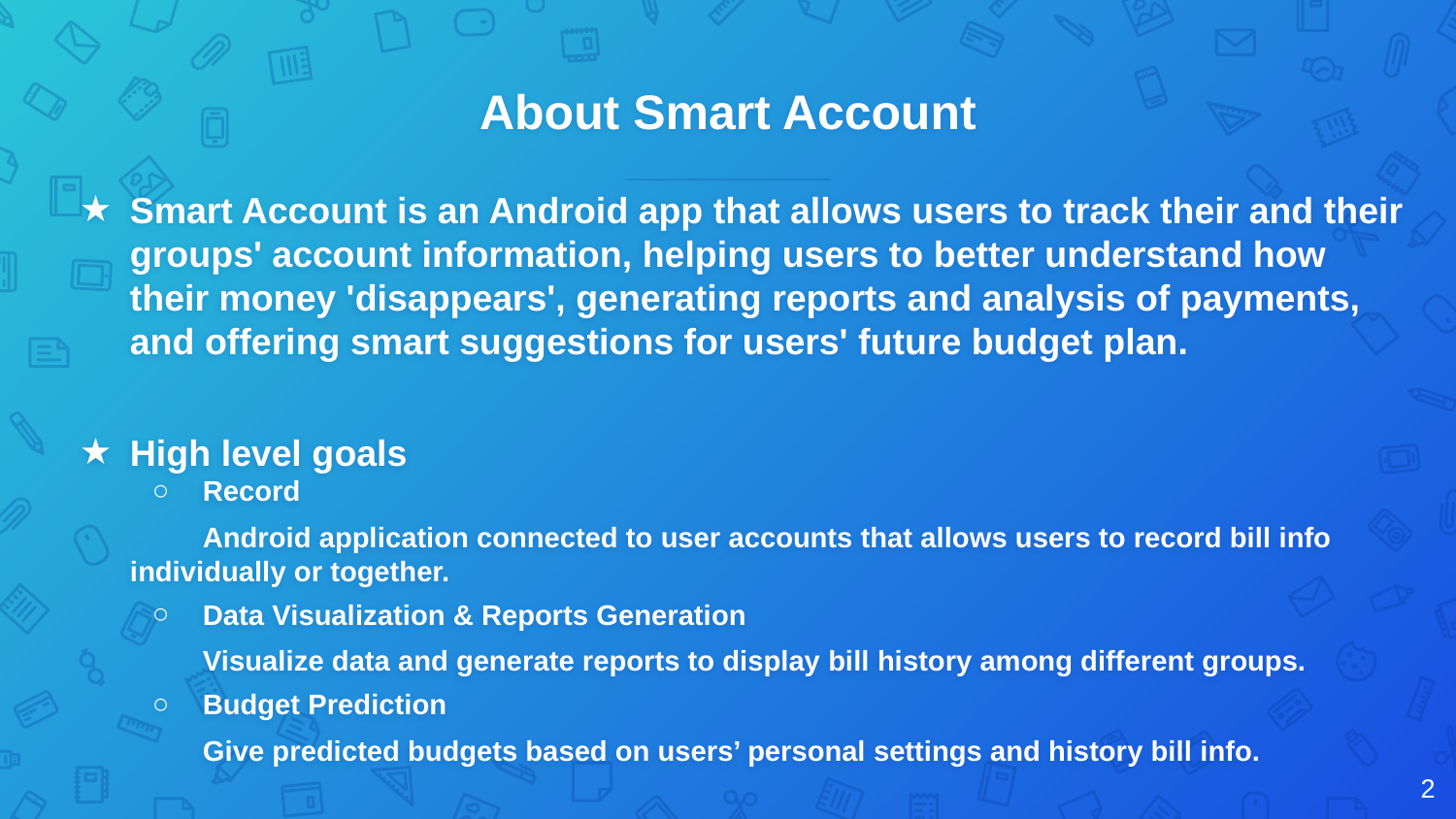

# About Smart Account
Smart Account is an Android app that allows users to track their and their groups' account information, helping users to better understand how their money 'disappears', generating reports and analysis of payments, and offering smart suggestions for users' future budget plan.

High level goals
Record
Android application connected to user accounts that allows users to record bill info individually or together.
Data Visualization & Reports Generation
Visualize data and generate reports to display bill history among different groups.
Budget Prediction
Give predicted budgets based on users’ personal settings and history bill info.
2